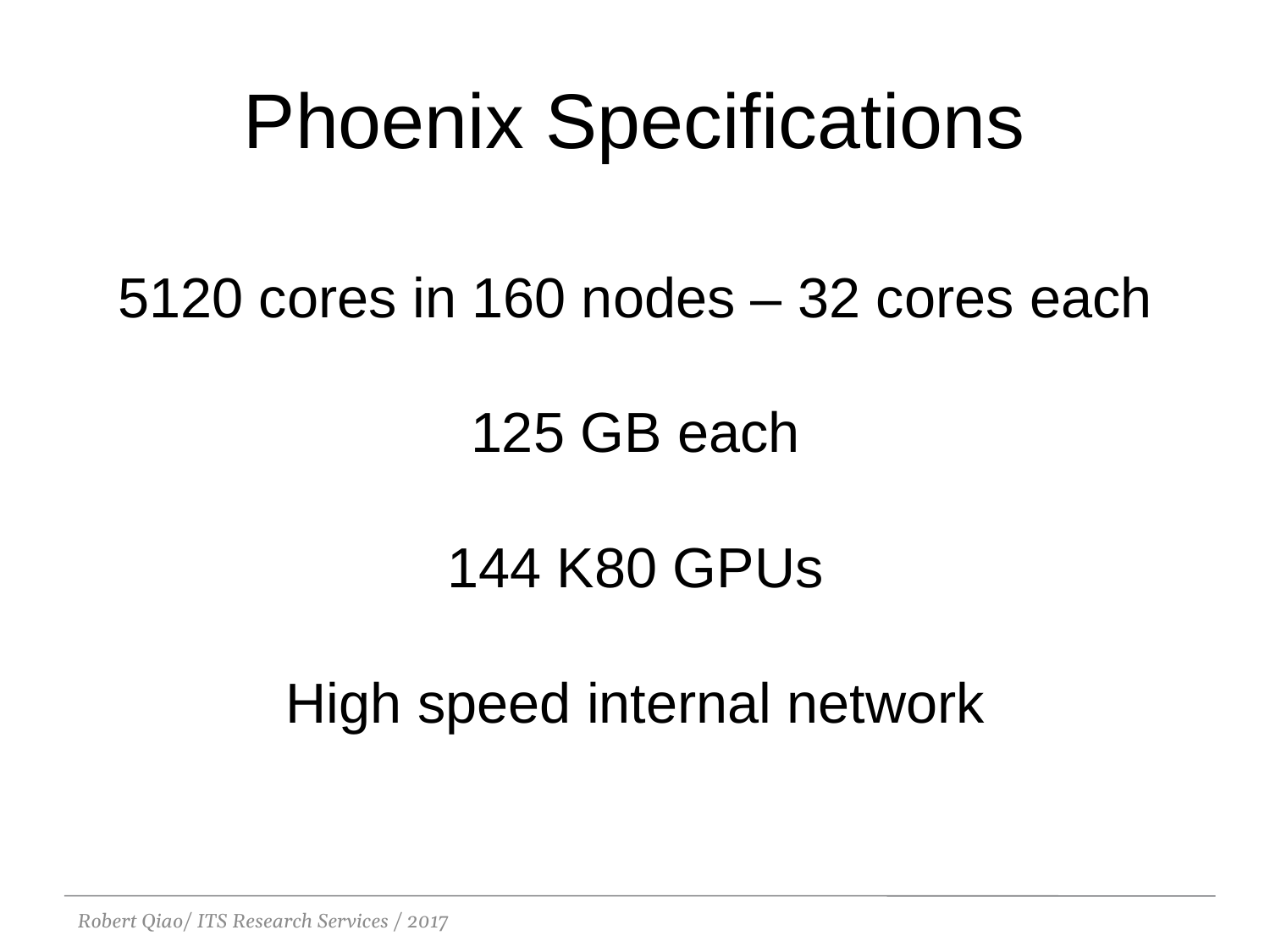

Phoenix Specifications

5120 cores in 160 nodes – 32 cores each

125 GB each

144 K80 GPUs

High speed internal network

Robert Qiao/ ITS Research Services / 2017